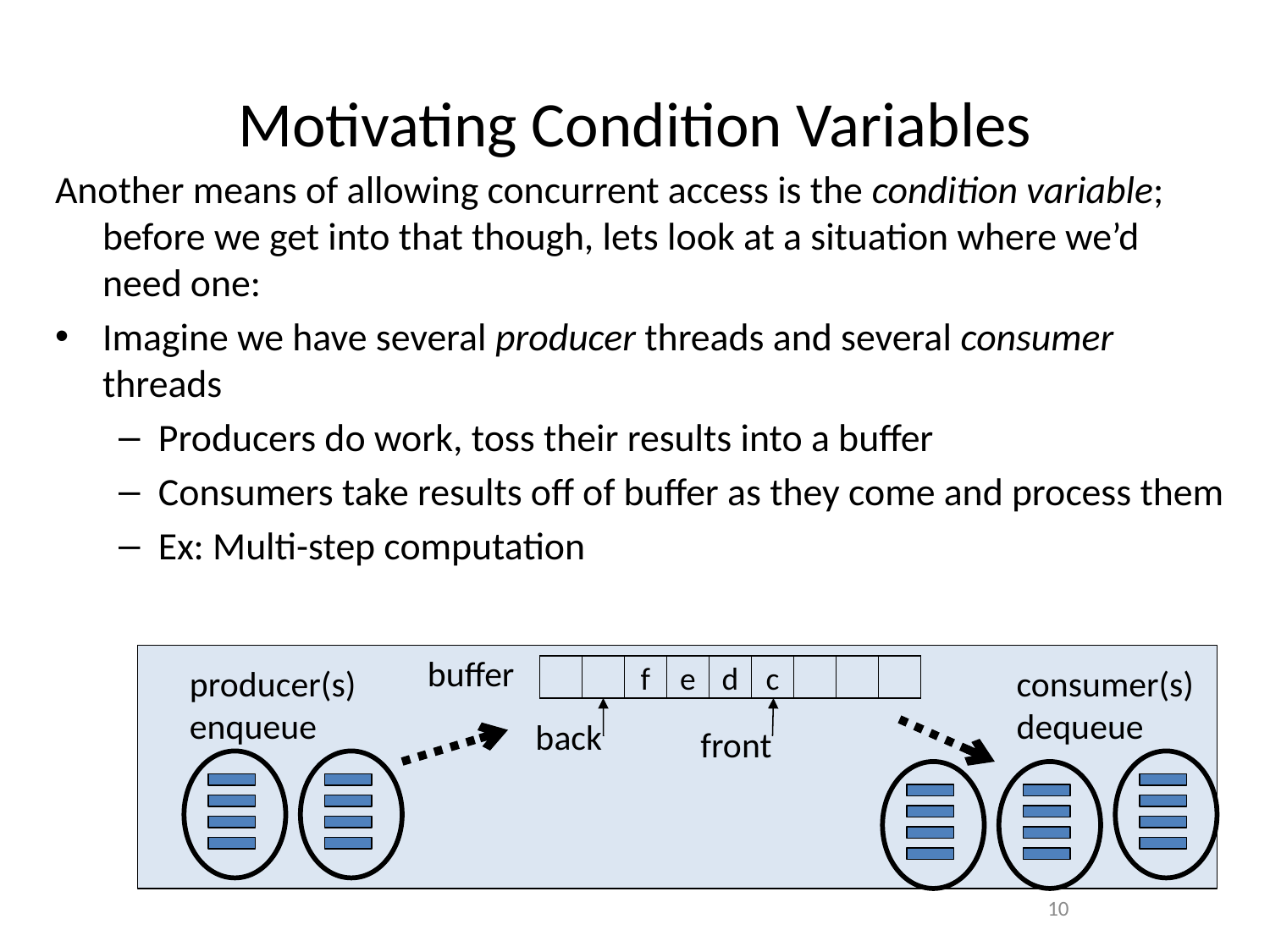

# Motivating Condition Variables
Another means of allowing concurrent access is the condition variable; before we get into that though, lets look at a situation where we’d need one:
Imagine we have several producer threads and several consumer threads
Producers do work, toss their results into a buffer
Consumers take results off of buffer as they come and process them
Ex: Multi-step computation

buffer
producer(s)
enqueue

f
e
d
c

consumer(s)
dequeue
back
front

10